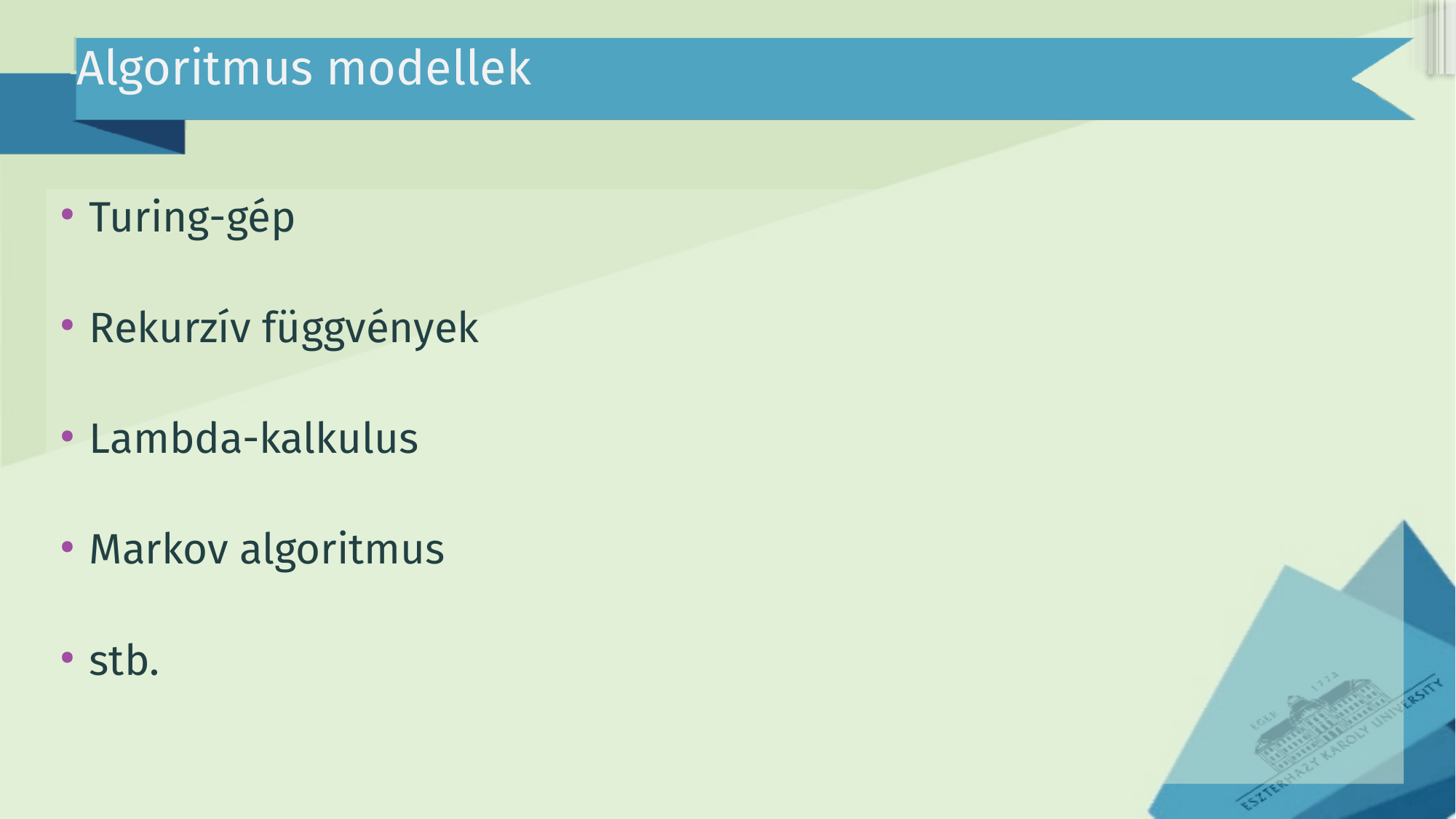

# Algoritmus modellek
Turing-gép

Rekurzív függvények

Lambda-kalkulus

Markov algoritmus

stb.